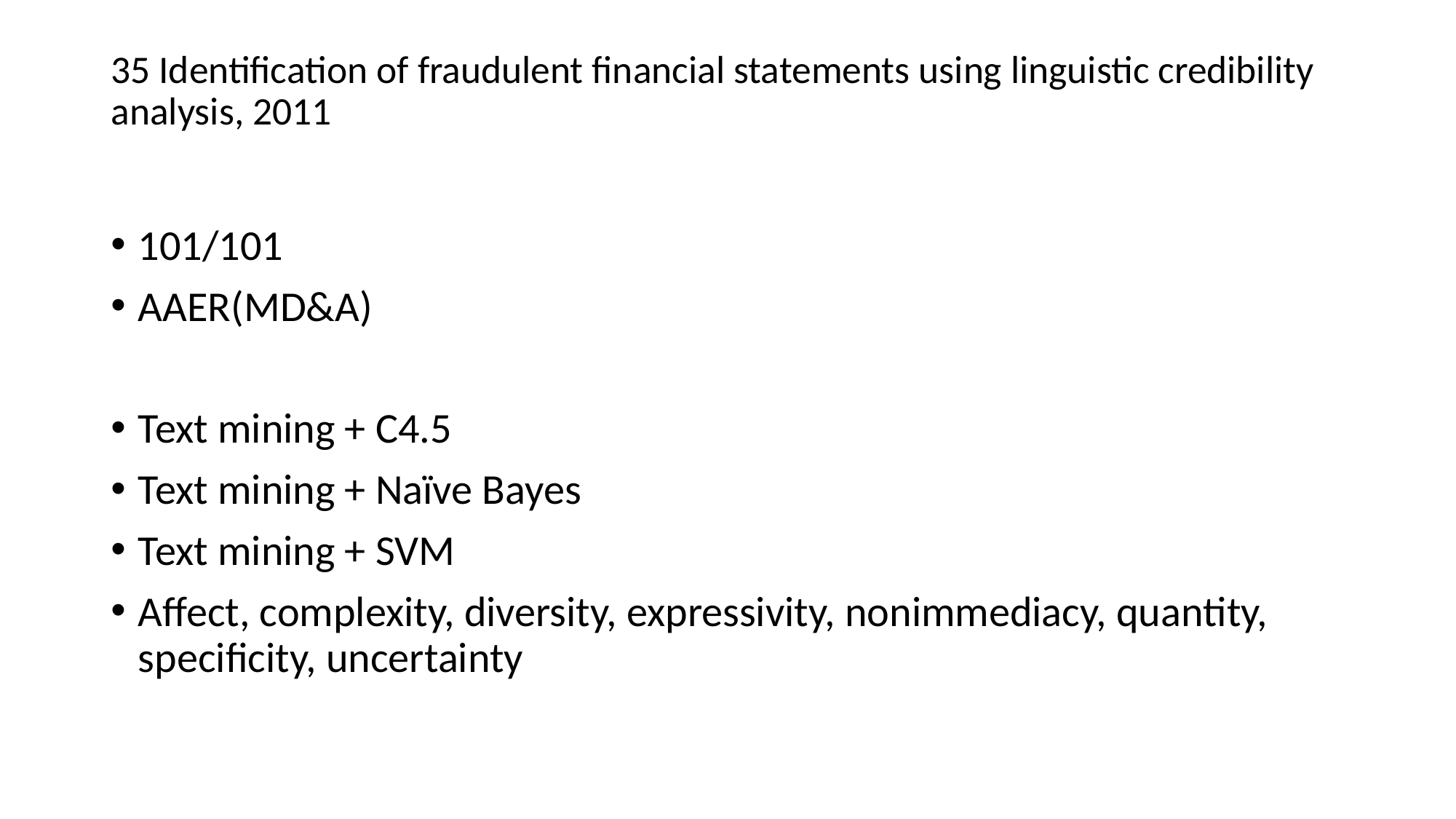

# 35 Identification of fraudulent financial statements using linguistic credibility analysis, 2011
101/101
AAER(MD&A)

Text mining + C4.5
Text mining + Naïve Bayes
Text mining + SVM
Affect, complexity, diversity, expressivity, nonimmediacy, quantity, specificity, uncertainty